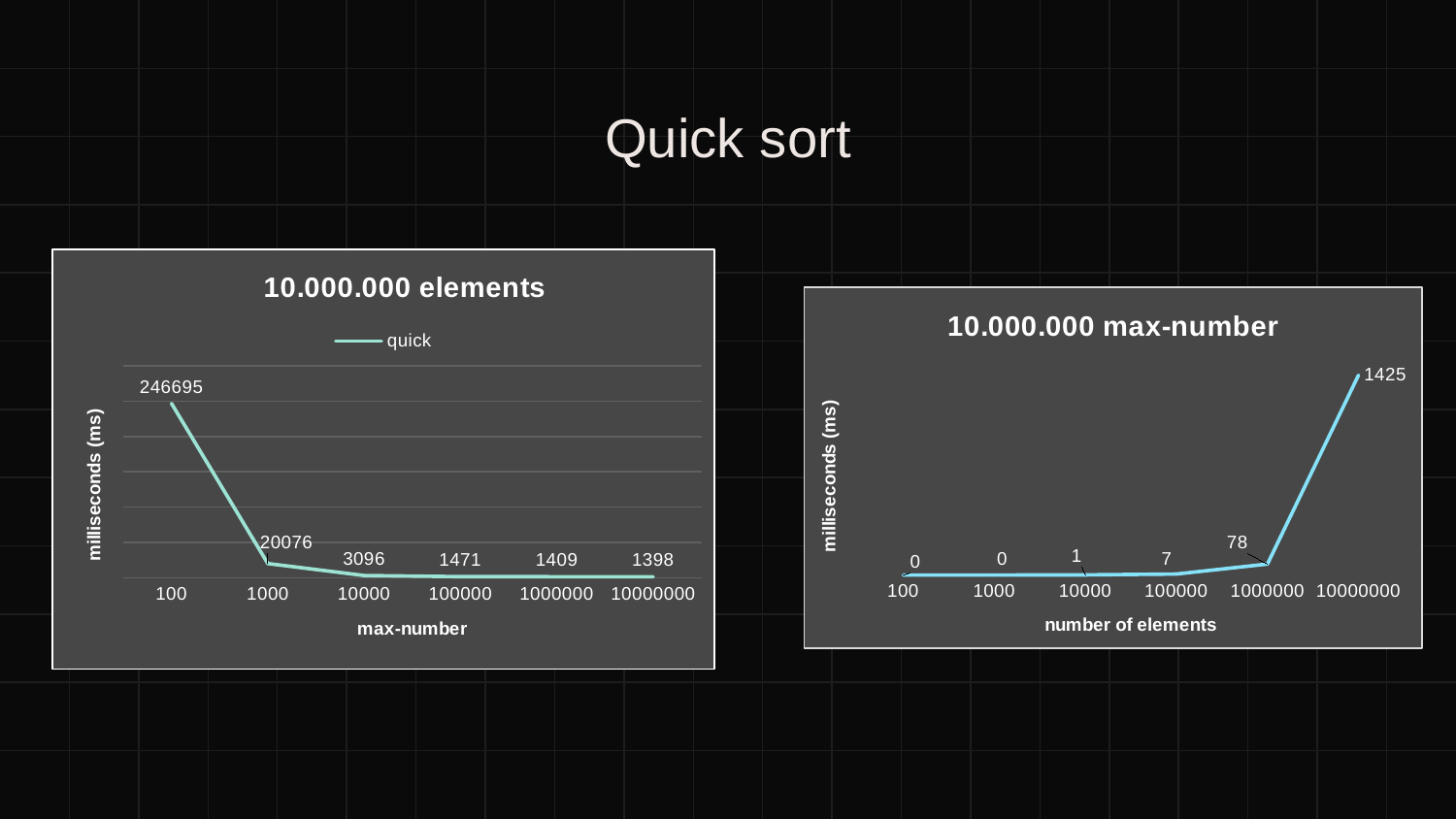

# Quick sort

### Chart: 10.000.000 elements

| Category | quick |
|---|---|
| 100 | 246695.0 |
| 1000 | 20076.0 |
| 10000 | 3096.0 |
| 100000 | 1471.0 |
| 1000000 | 1409.0 |
| 10000000 | 1398.0 |

### Chart: 10.000.000 max-number

| Category | quick |
|---|---|
| 100 | 0.0 |
| 1000 | 0.0 |
| 10000 | 1.0 |
| 100000 | 7.0 |
| 1000000 | 78.0 |
| 10000000 | 1425.0 |